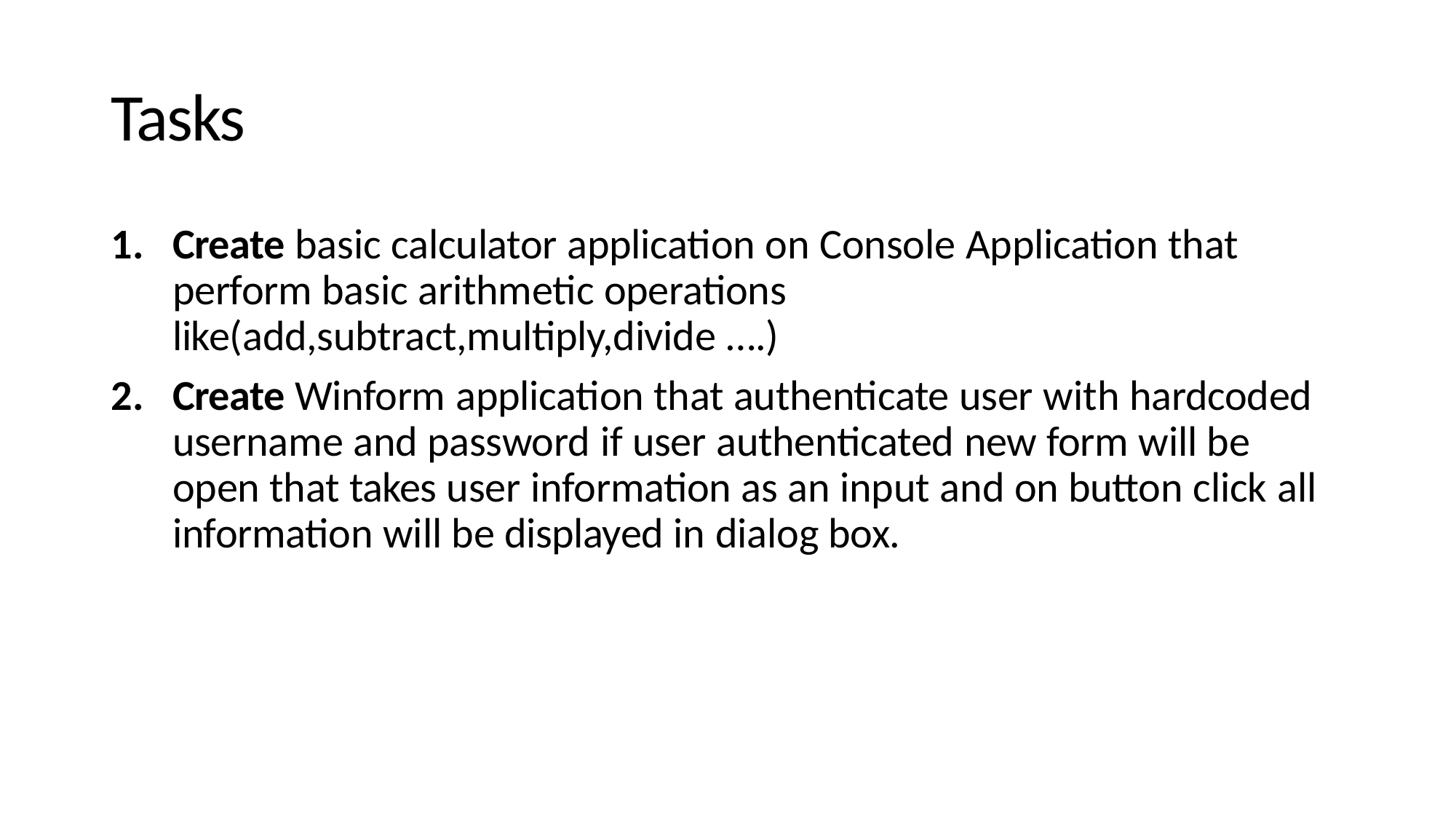

# Tasks
Create basic calculator application on Console Application that  perform basic arithmetic operations  like(add,subtract,multiply,divide ….)
Create Winform application that authenticate user with hardcoded  username and password if user authenticated new form will be  open that takes user information as an input and on button click all  information will be displayed in dialog box.